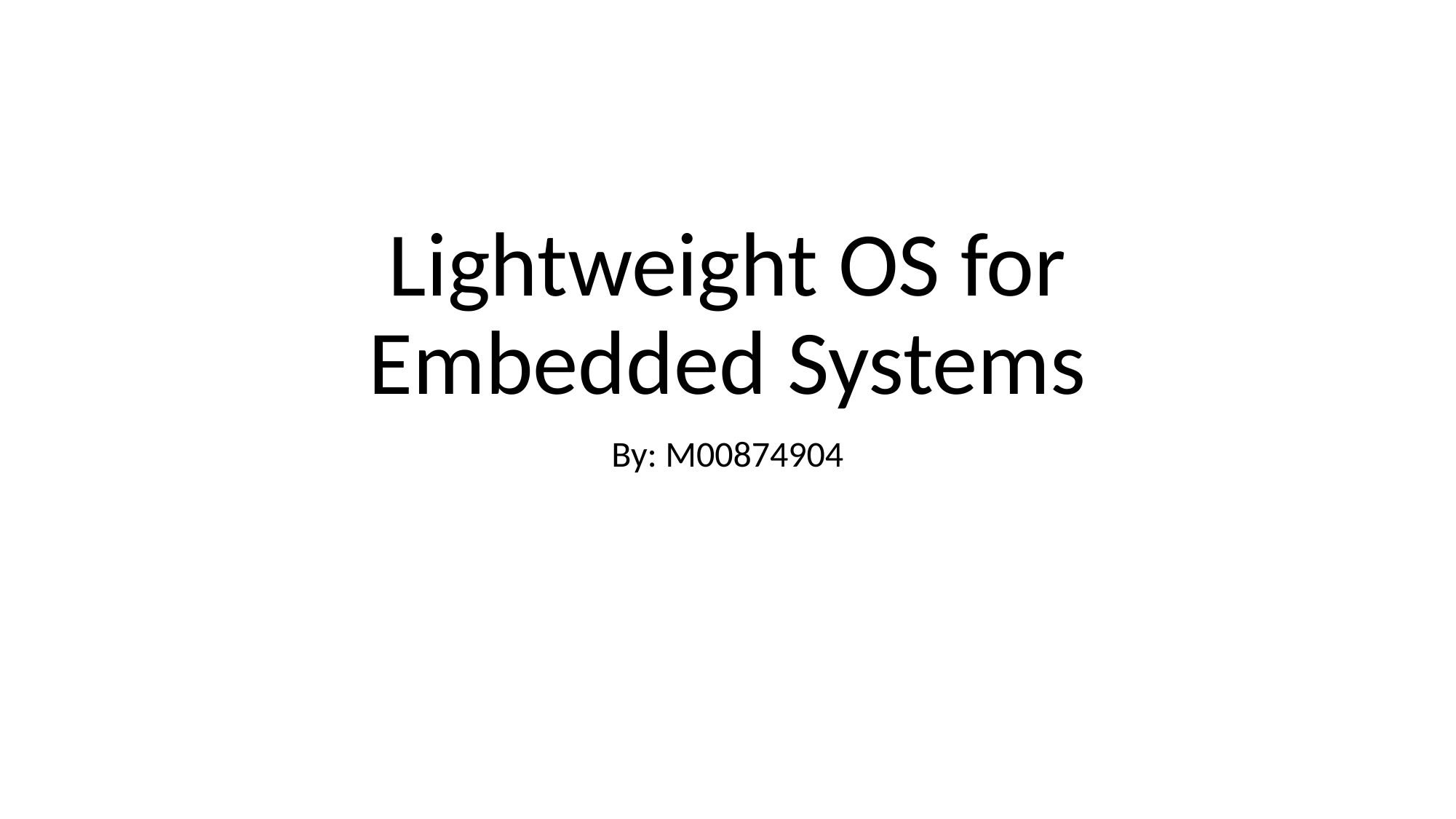

# Lightweight OS for Embedded Systems
By: M00874904